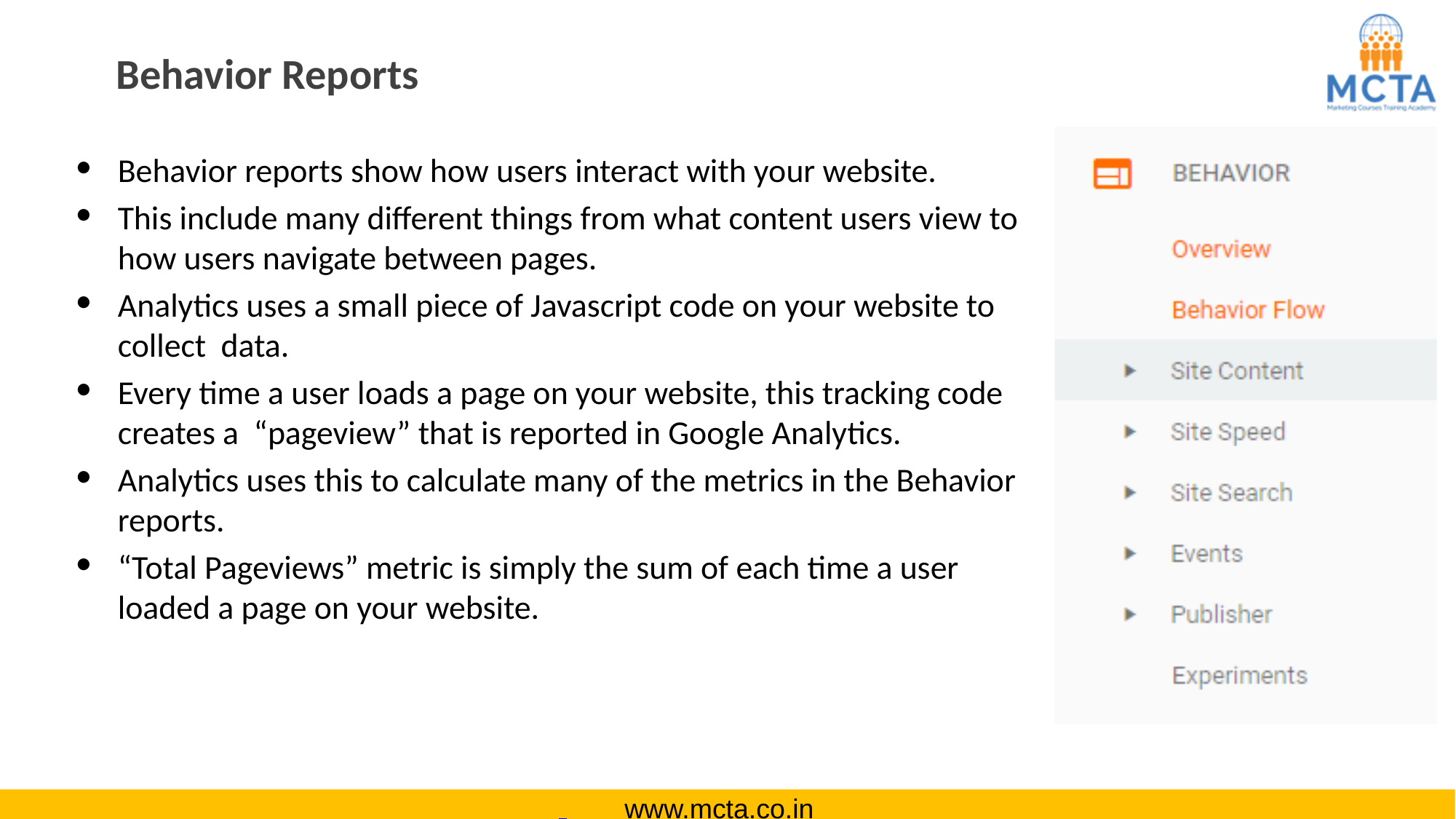

# Behavior Reports

Behavior reports show how users interact with your website.
This include many different things from what content users view to how users navigate between pages.
Analytics uses a small piece of Javascript code on your website to collect  data.
Every time a user loads a page on your website, this tracking code creates a  “pageview” that is reported in Google Analytics.
Analytics uses this to calculate many of the metrics in the Behavior reports.
“Total Pageviews” metric is simply the sum of each time a user loaded a page on your website.